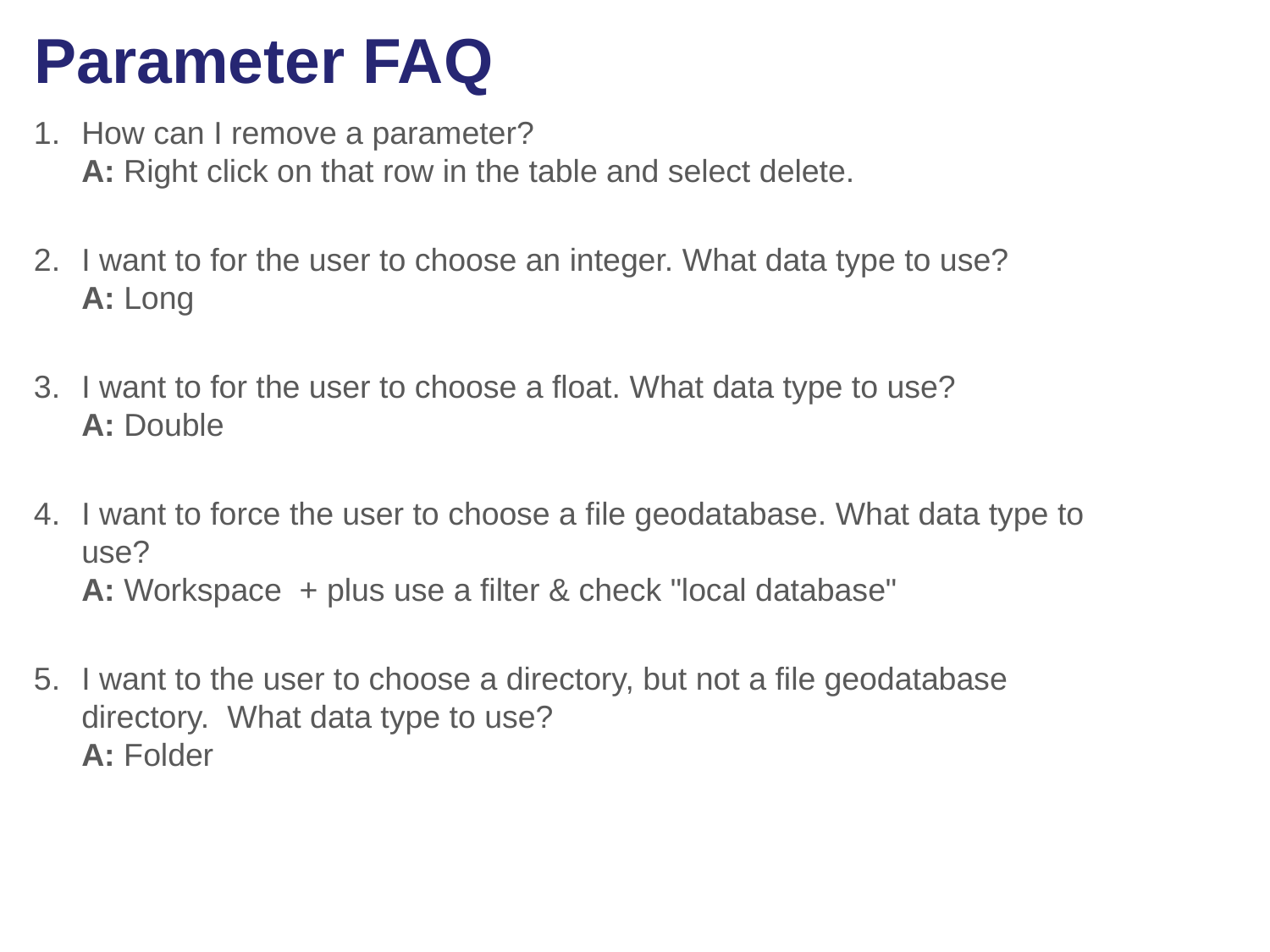

# Parameter FAQ
How can I remove a parameter?
A: Right click on that row in the table and select delete.

I want to for the user to choose an integer. What data type to use?
A: Long

I want to for the user to choose a float. What data type to use?
A: Double

I want to force the user to choose a file geodatabase. What data type to use?
A: Workspace  + plus use a filter & check "local database"

I want to the user to choose a directory, but not a file geodatabase directory.  What data type to use?
A: Folder